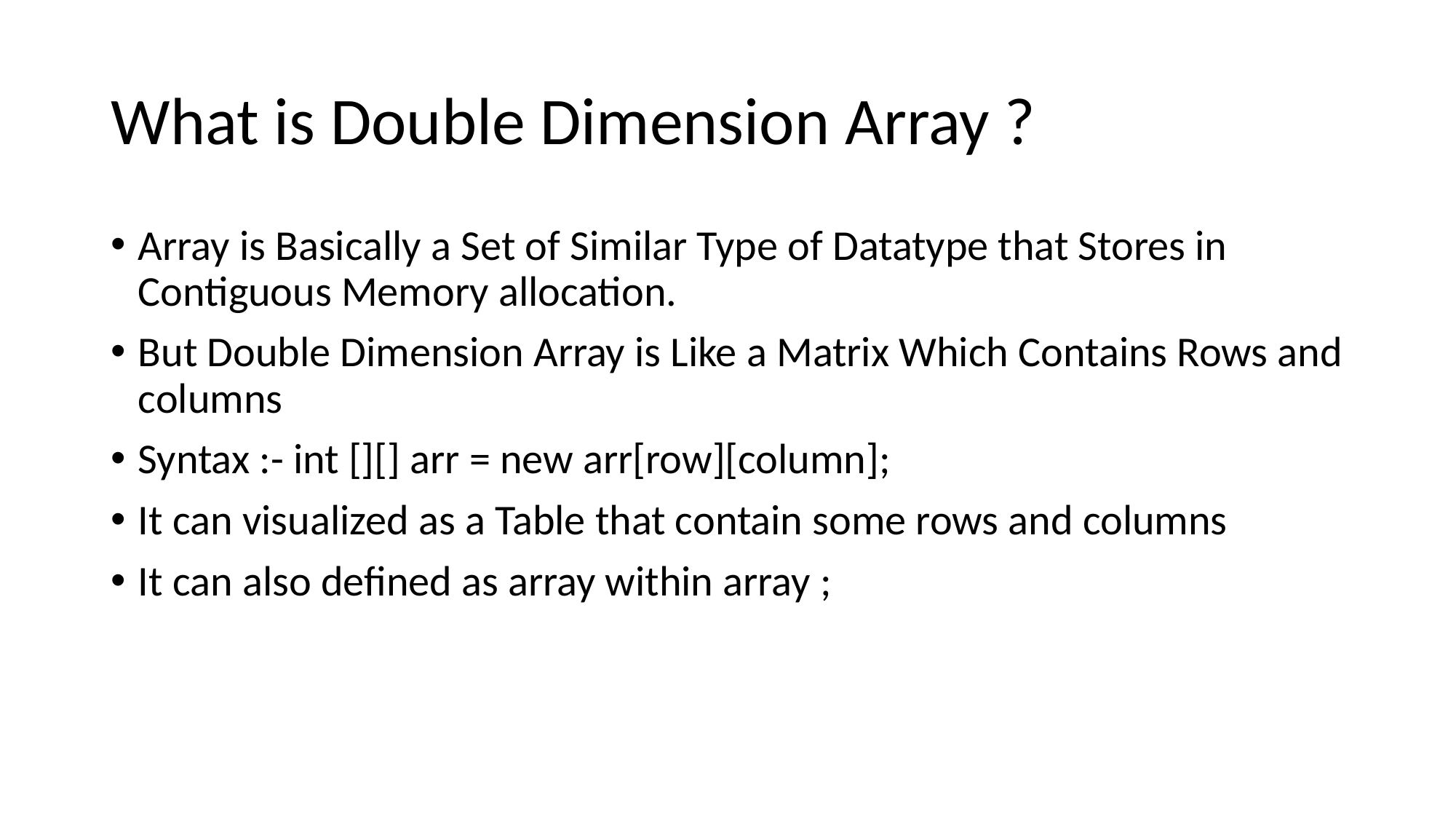

# What is Double Dimension Array ?
Array is Basically a Set of Similar Type of Datatype that Stores in Contiguous Memory allocation.
But Double Dimension Array is Like a Matrix Which Contains Rows and columns
Syntax :- int [][] arr = new arr[row][column];
It can visualized as a Table that contain some rows and columns
It can also defined as array within array ;